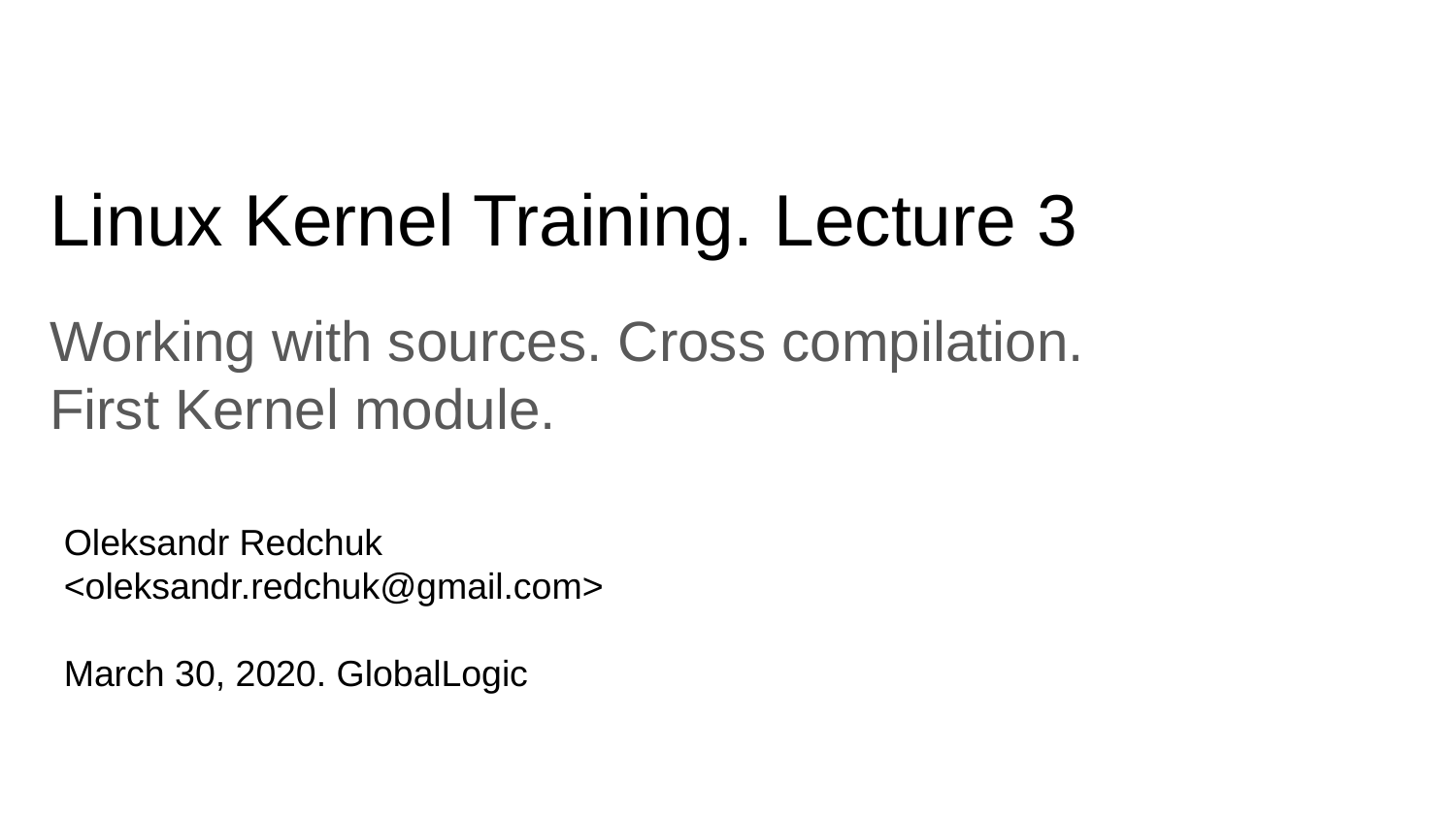

# Linux Kernel Training. Lecture 3
Working with sources. Cross compilation.
First Kernel module.
Oleksandr Redchuk
<oleksandr.redchuk@gmail.com>

March 30, 2020. GlobalLogic